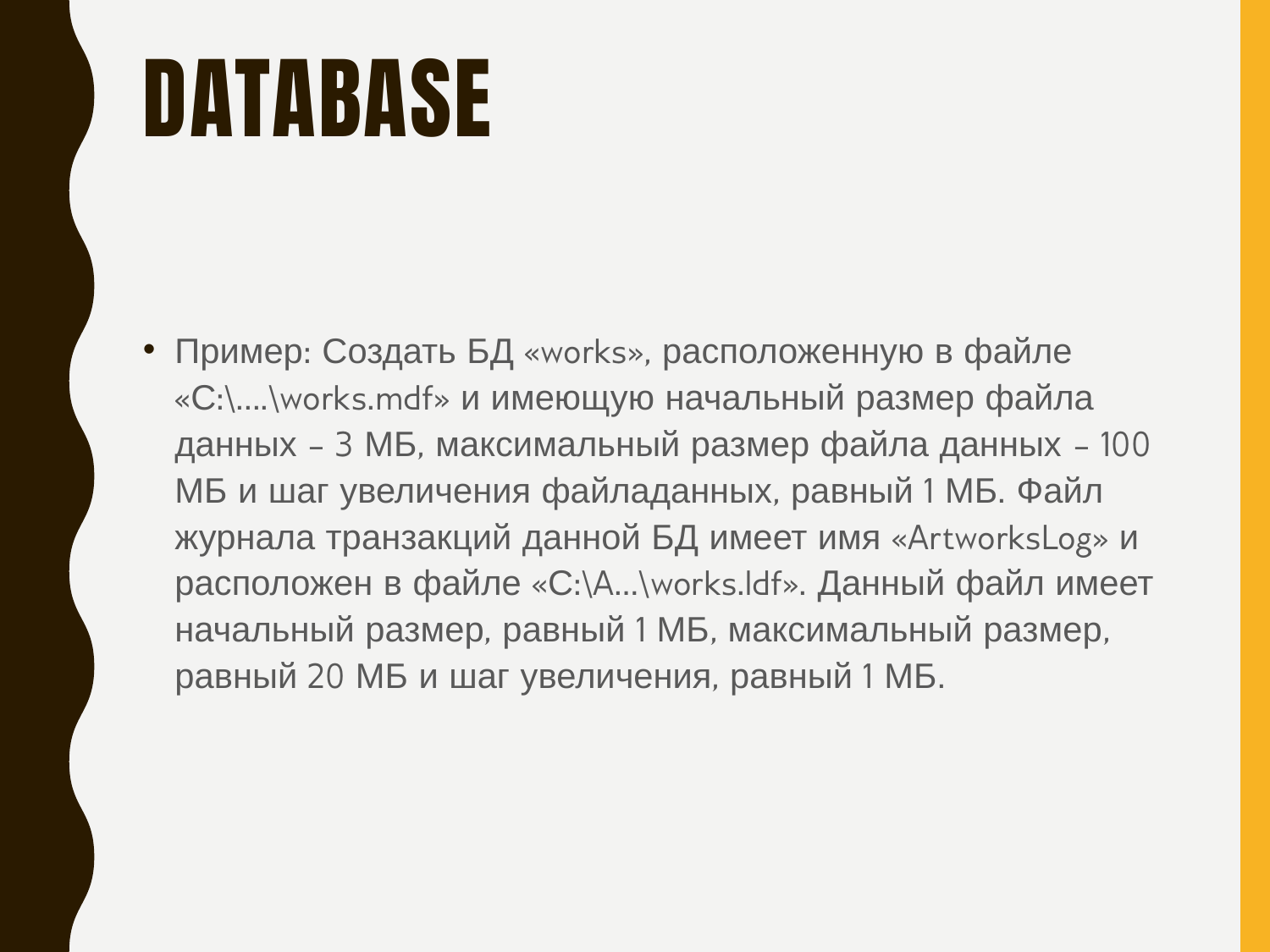

# DATABASE
Пример: Создать БД «works», расположенную в файле «С:\....\works.mdf» и имеющую начальный размер файла данных – 3 МБ, максимальный размер файла данных – 100 МБ и шаг увеличения файладанных, равный 1 МБ. Файл журнала транзакций данной БД имеет имя «ArtworksLog» и расположен в файле «С:\A…\works.ldf». Данный файл имеет начальный размер, равный 1 МБ, максимальный размер, равный 20 МБ и шаг увеличения, равный 1 МБ.